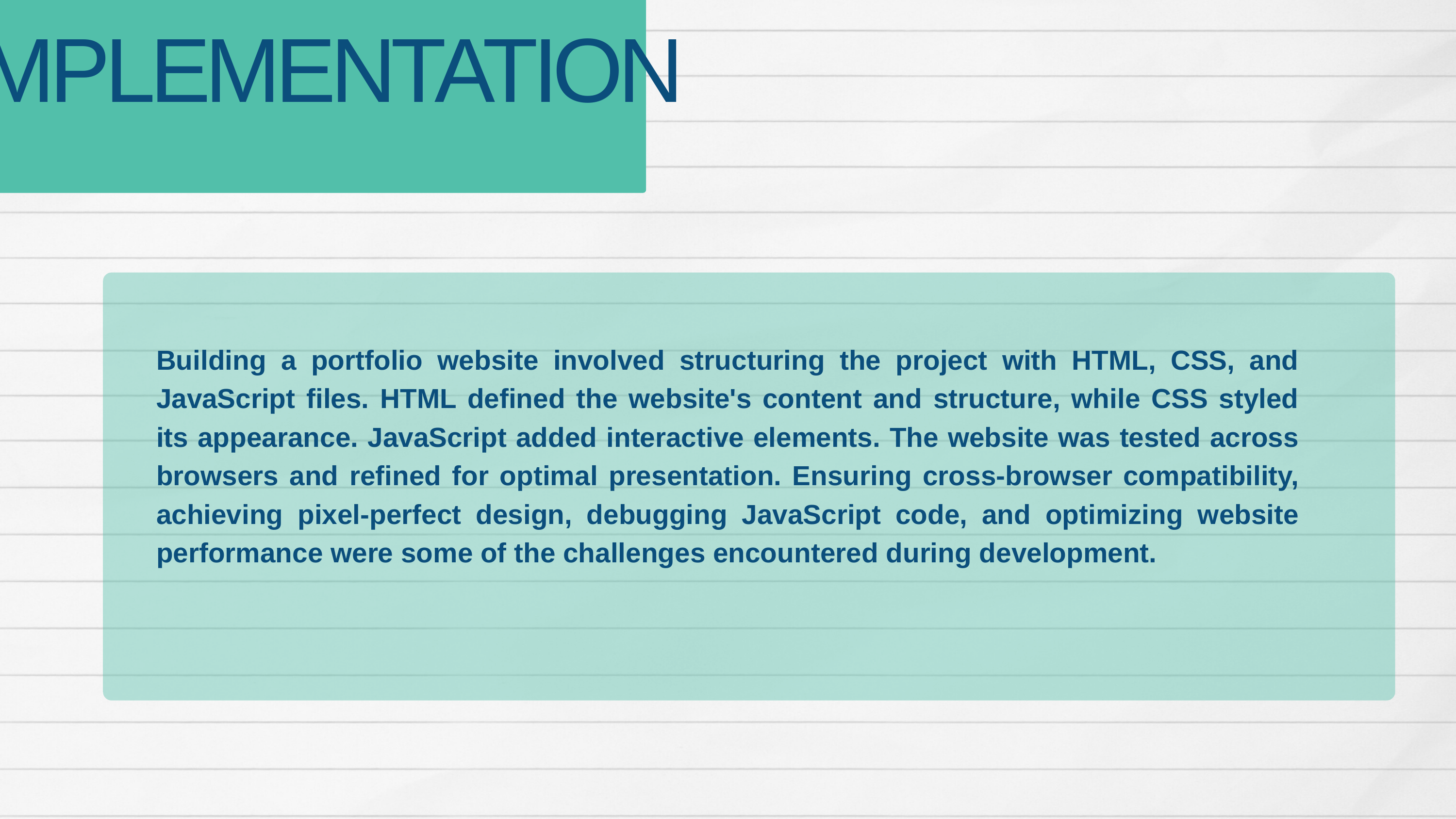

IMPLEMENTATION

Building a portfolio website involved structuring the project with HTML, CSS, and JavaScript files. HTML defined the website's content and structure, while CSS styled its appearance. JavaScript added interactive elements. The website was tested across browsers and refined for optimal presentation. Ensuring cross-browser compatibility, achieving pixel-perfect design, debugging JavaScript code, and optimizing website performance were some of the challenges encountered during development.